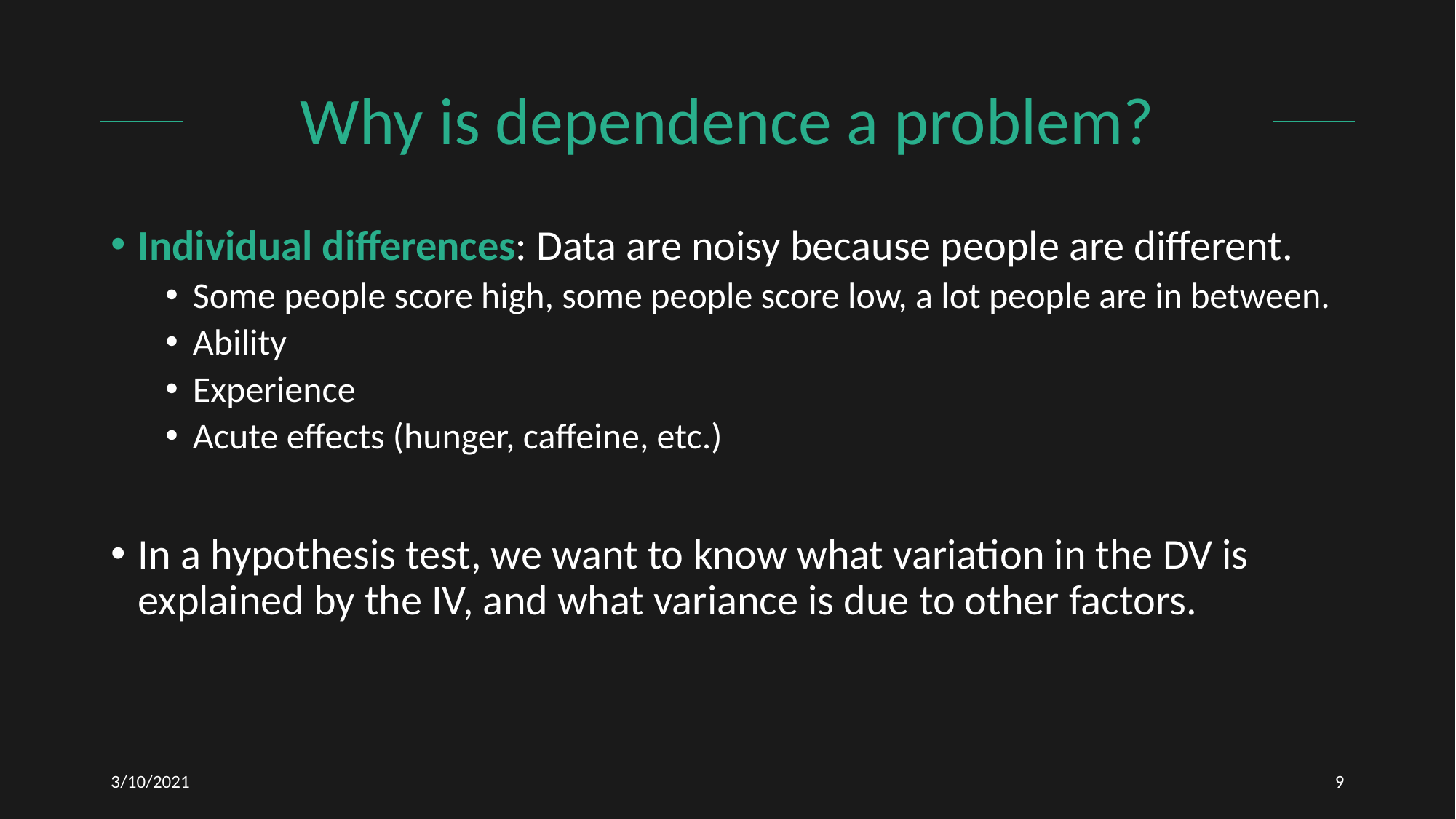

# Why is dependence a problem?
Individual differences: Data are noisy because people are different.
Some people score high, some people score low, a lot people are in between.
Ability
Experience
Acute effects (hunger, caffeine, etc.)

In a hypothesis test, we want to know what variation in the DV is explained by the IV, and what variance is due to other factors.
3/10/2021
9